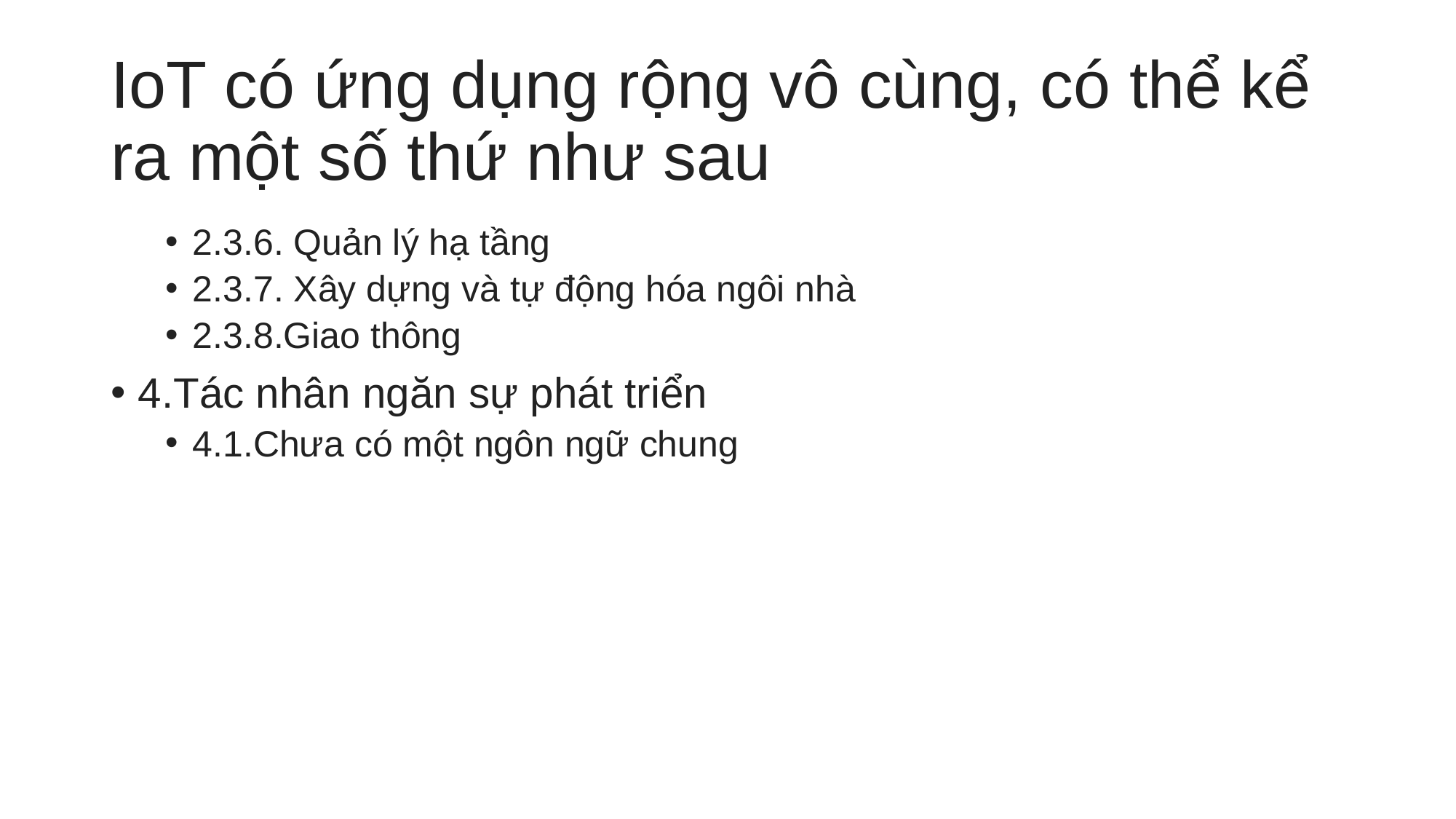

# IoT có ứng dụng rộng vô cùng, có thể kể ra một số thứ như sau
2.3.6. Quản lý hạ tầng
2.3.7. Xây dựng và tự động hóa ngôi nhà
2.3.8.Giao thông
4.Tác nhân ngăn sự phát triển
4.1.Chưa có một ngôn ngữ chung